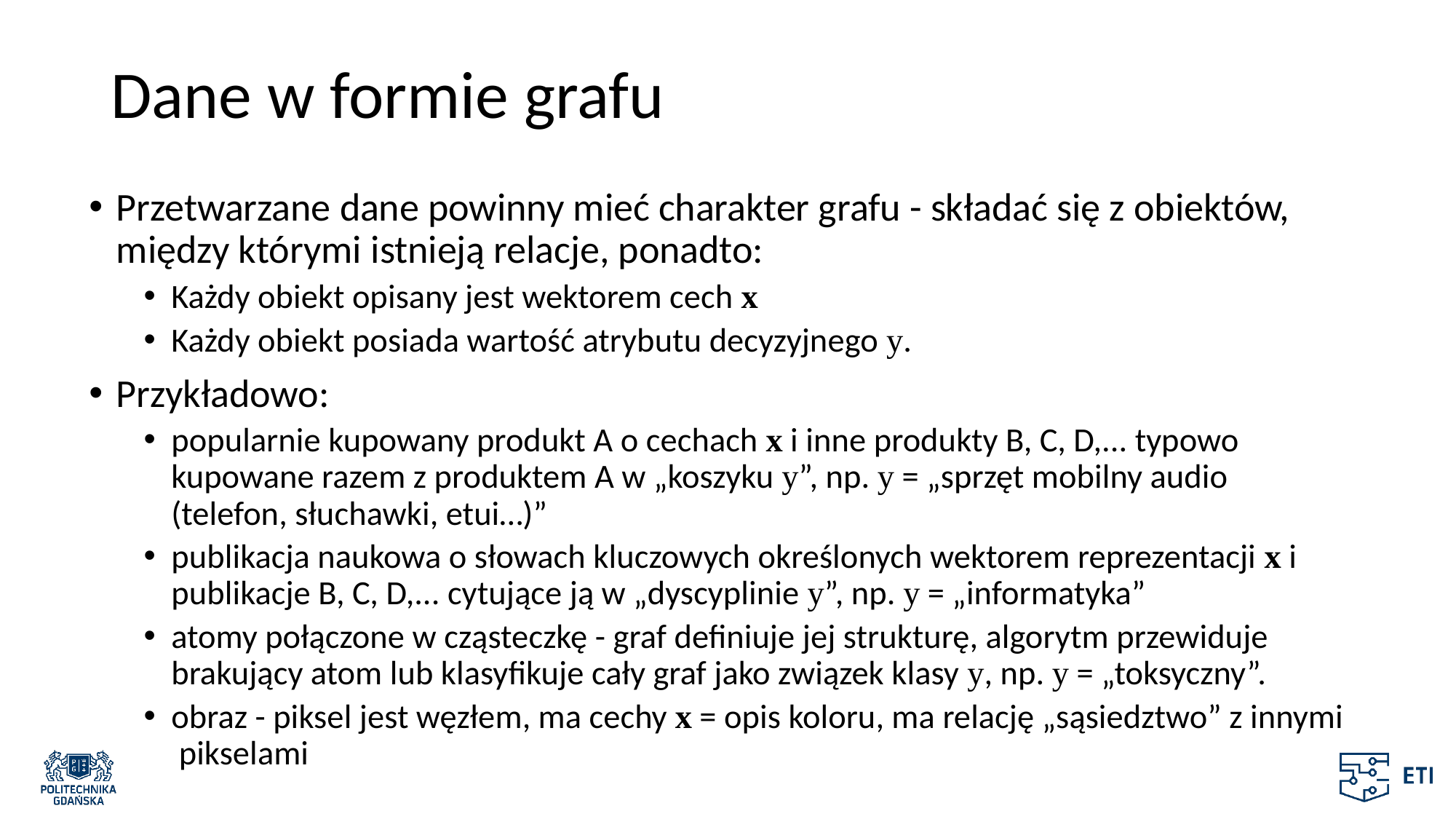

# Dane w formie grafu
Przetwarzane dane powinny mieć charakter grafu - składać się z obiektów, między którymi istnieją relacje, ponadto:
Każdy obiekt opisany jest wektorem cech x
Każdy obiekt posiada wartość atrybutu decyzyjnego y.
Przykładowo:
popularnie kupowany produkt A o cechach x i inne produkty B, C, D,... typowo kupowane razem z produktem A w „koszyku y”, np. y = „sprzęt mobilny audio (telefon, słuchawki, etui…)”
publikacja naukowa o słowach kluczowych określonych wektorem reprezentacji x i publikacje B, C, D,... cytujące ją w „dyscyplinie y”, np. y = „informatyka”
atomy połączone w cząsteczkę - graf definiuje jej strukturę, algorytm przewiduje brakujący atom lub klasyfikuje cały graf jako związek klasy y, np. y = „toksyczny”.
obraz - piksel jest węzłem, ma cechy x = opis koloru, ma relację „sąsiedztwo” z innymi  pikselami